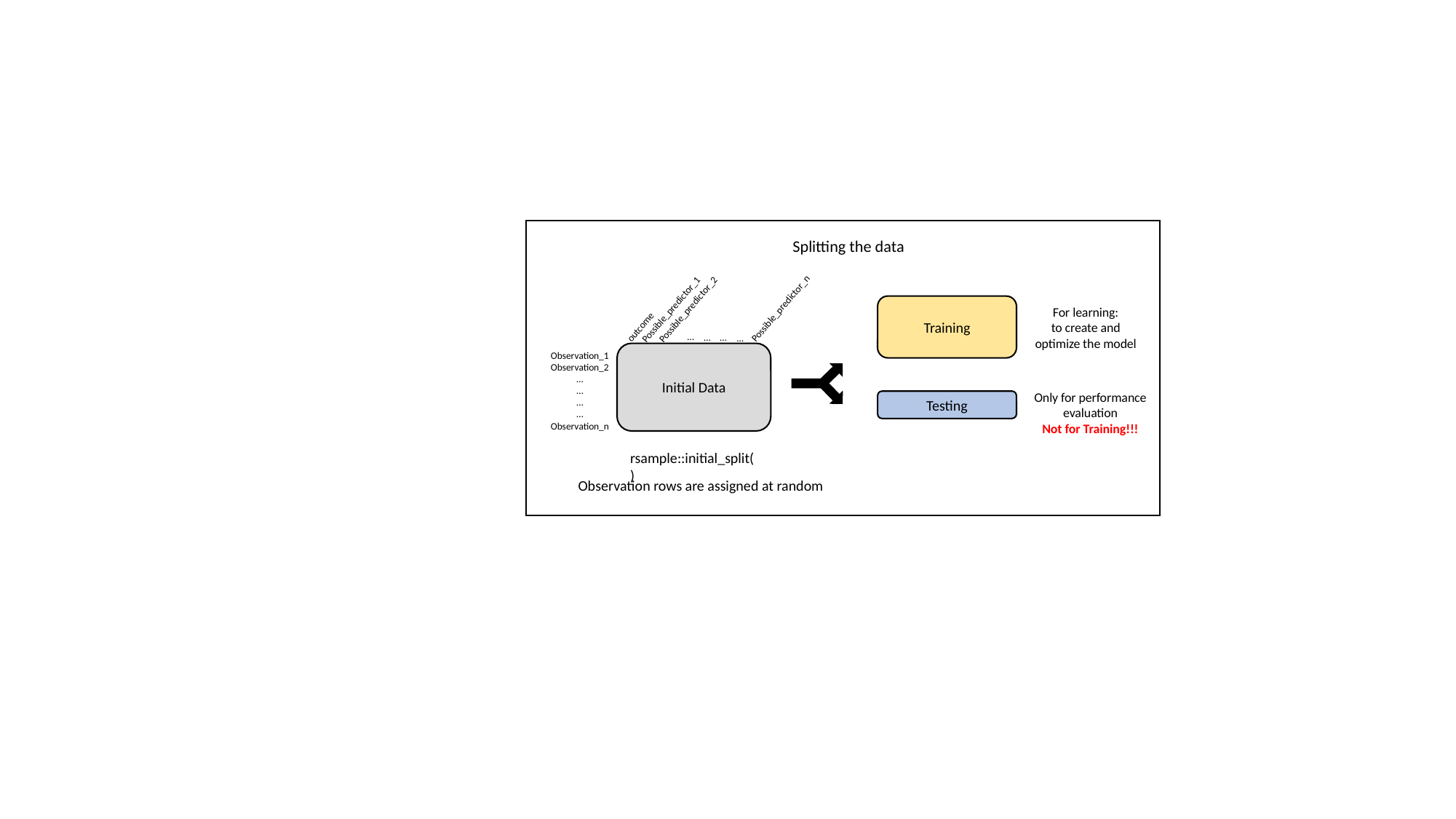

Splitting the data
Training
Possible_predictor_n
Possible_predictor_2
Possible_predictor_1
For learning:
to create and optimize the model
outcome
…
…
…
…
Initial Data
Observation_1
Observation_2
…
…
…
…
Observation_n

Only for performance evaluation
Not for Training!!!
Testing
rsample::initial_split()
Observation rows are assigned at random